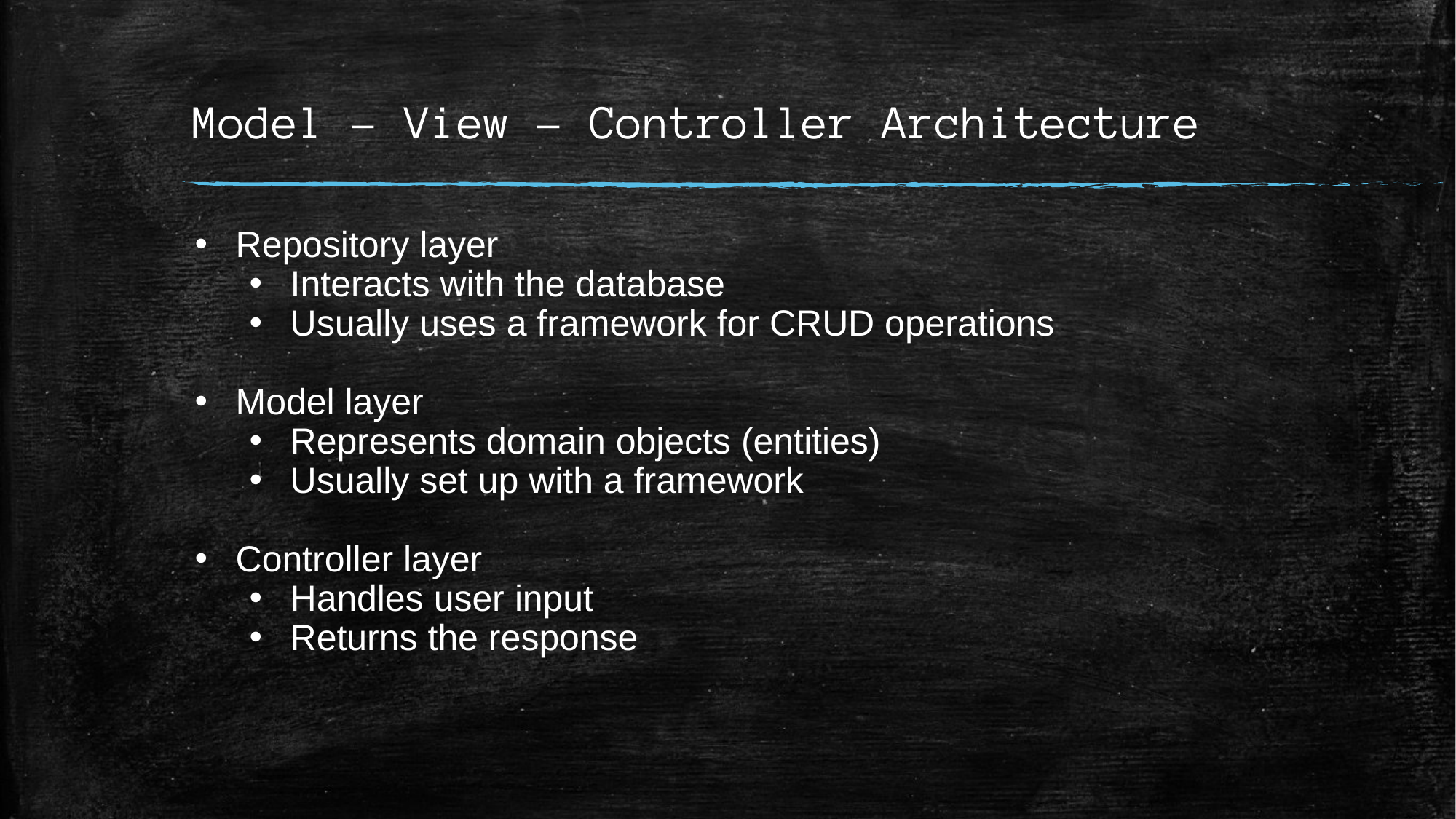

# Model – View – Controller Architecture

Repository layer
Interacts with the database
Usually uses a framework for CRUD operations

Model layer
Represents domain objects (entities)
Usually set up with a framework

Controller layer
Handles user input
Returns the response